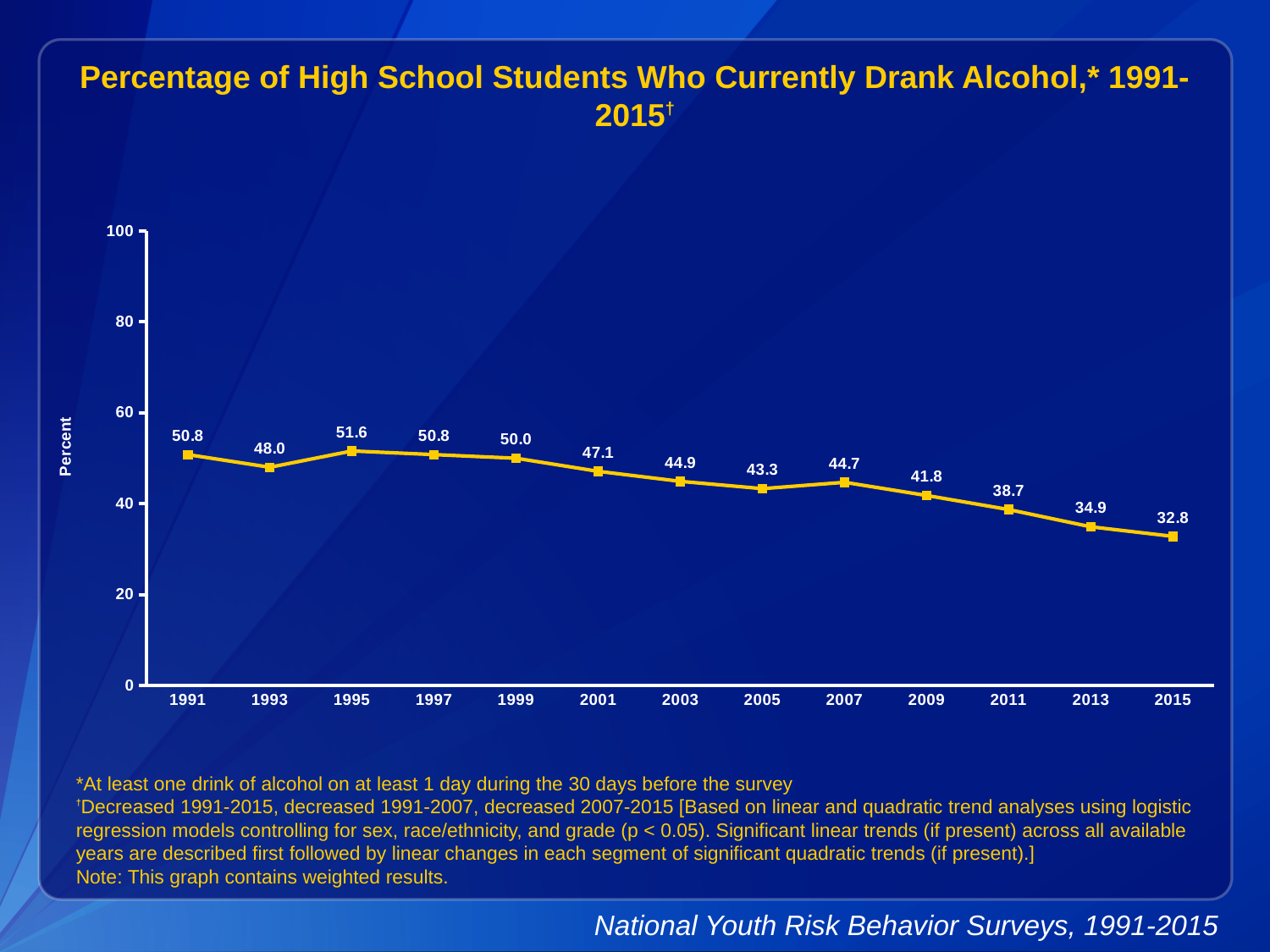

Percentage of High School Students Who Currently Drank Alcohol,* 1991-2015†

### Chart

| Category | Series 1 |
|---|---|
| 1991 | 50.8 |
| 1993 | 48.0 |
| 1995 | 51.6 |
| 1997 | 50.8 |
| 1999 | 50.0 |
| 2001 | 47.1 |
| 2003 | 44.9 |
| 2005 | 43.3 |
| 2007 | 44.7 |
| 2009 | 41.8 |
| 2011 | 38.7 |
| 2013 | 34.9 |
| 2015 | 32.8 |
*At least one drink of alcohol on at least 1 day during the 30 days before the survey
†Decreased 1991-2015, decreased 1991-2007, decreased 2007-2015 [Based on linear and quadratic trend analyses using logistic regression models controlling for sex, race/ethnicity, and grade (p < 0.05). Significant linear trends (if present) across all available years are described first followed by linear changes in each segment of significant quadratic trends (if present).]
Note: This graph contains weighted results.
National Youth Risk Behavior Surveys, 1991-2015